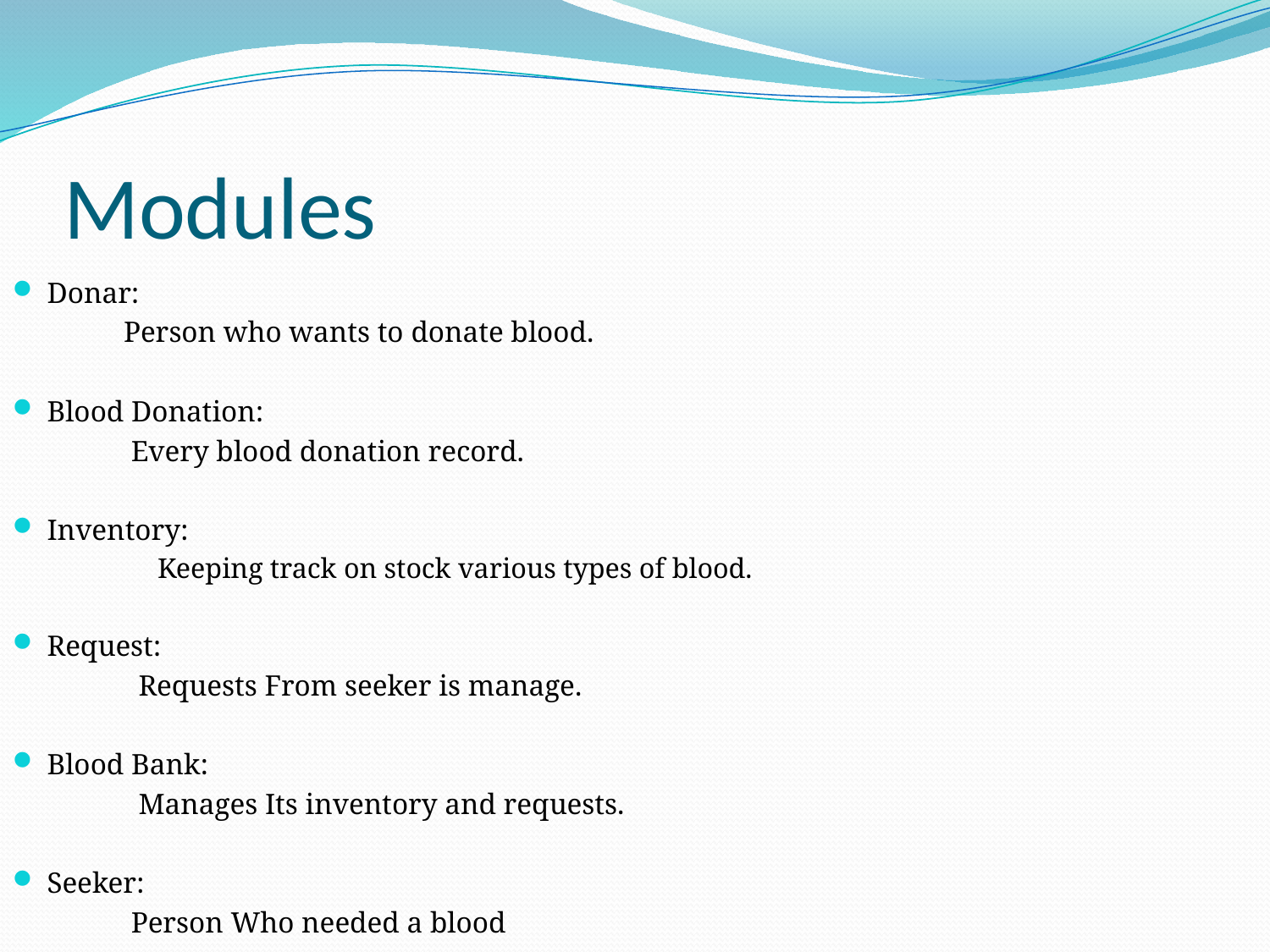

# Modules
Donar:
               Person who wants to donate blood.

Blood Donation:
                Every blood donation record.

Inventory:
   Keeping track on stock various types of blood.

Request:
                 Requests From seeker is manage.

Blood Bank:
                 Manages Its inventory and requests.

Seeker:
                Person Who needed a blood